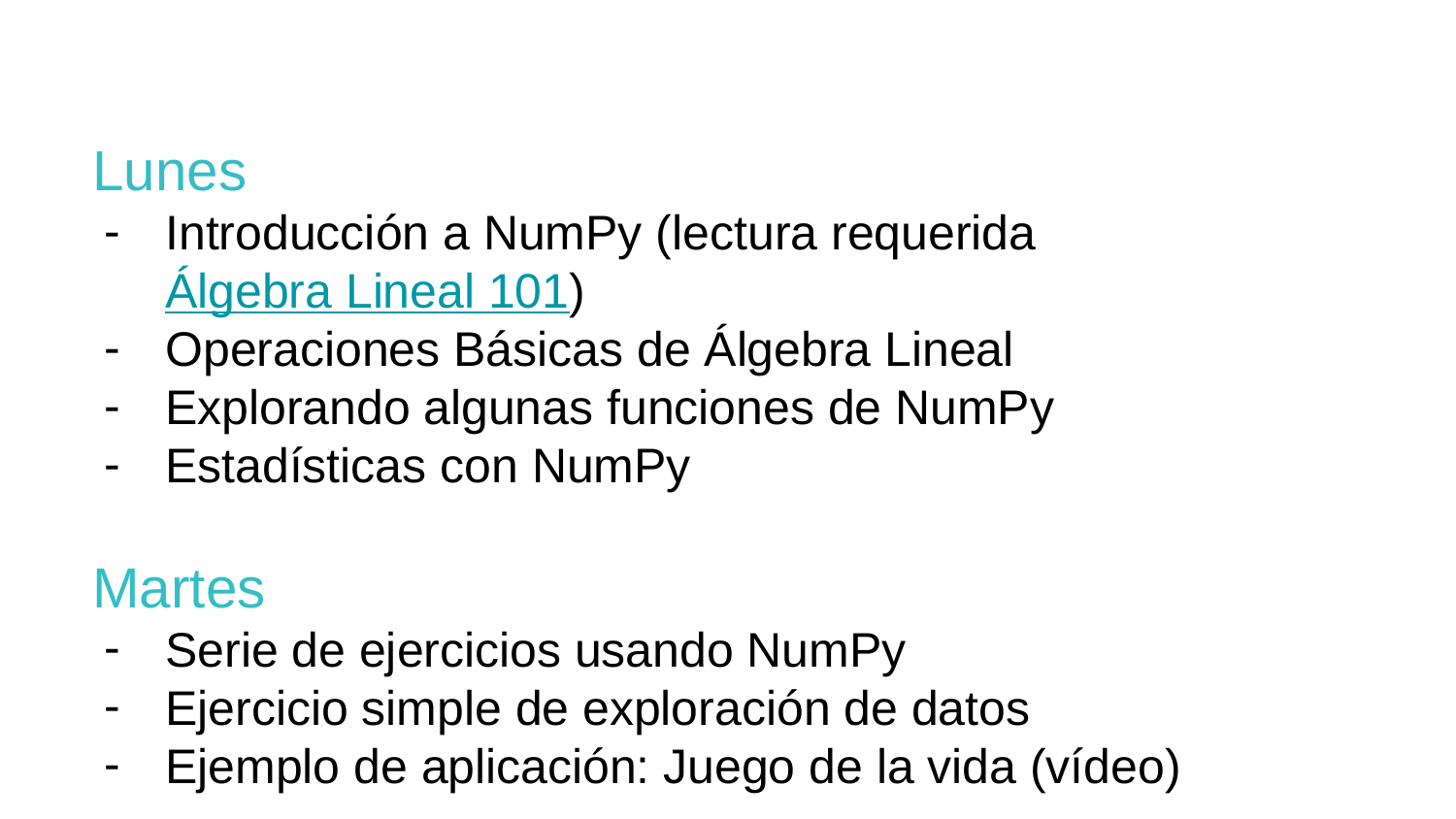

Lunes
Introducción a NumPy (lectura requerida Álgebra Lineal 101)
Operaciones Básicas de Álgebra Lineal
Explorando algunas funciones de NumPy
Estadísticas con NumPy

Martes
Serie de ejercicios usando NumPy
Ejercicio simple de exploración de datos
Ejemplo de aplicación: Juego de la vida (vídeo)